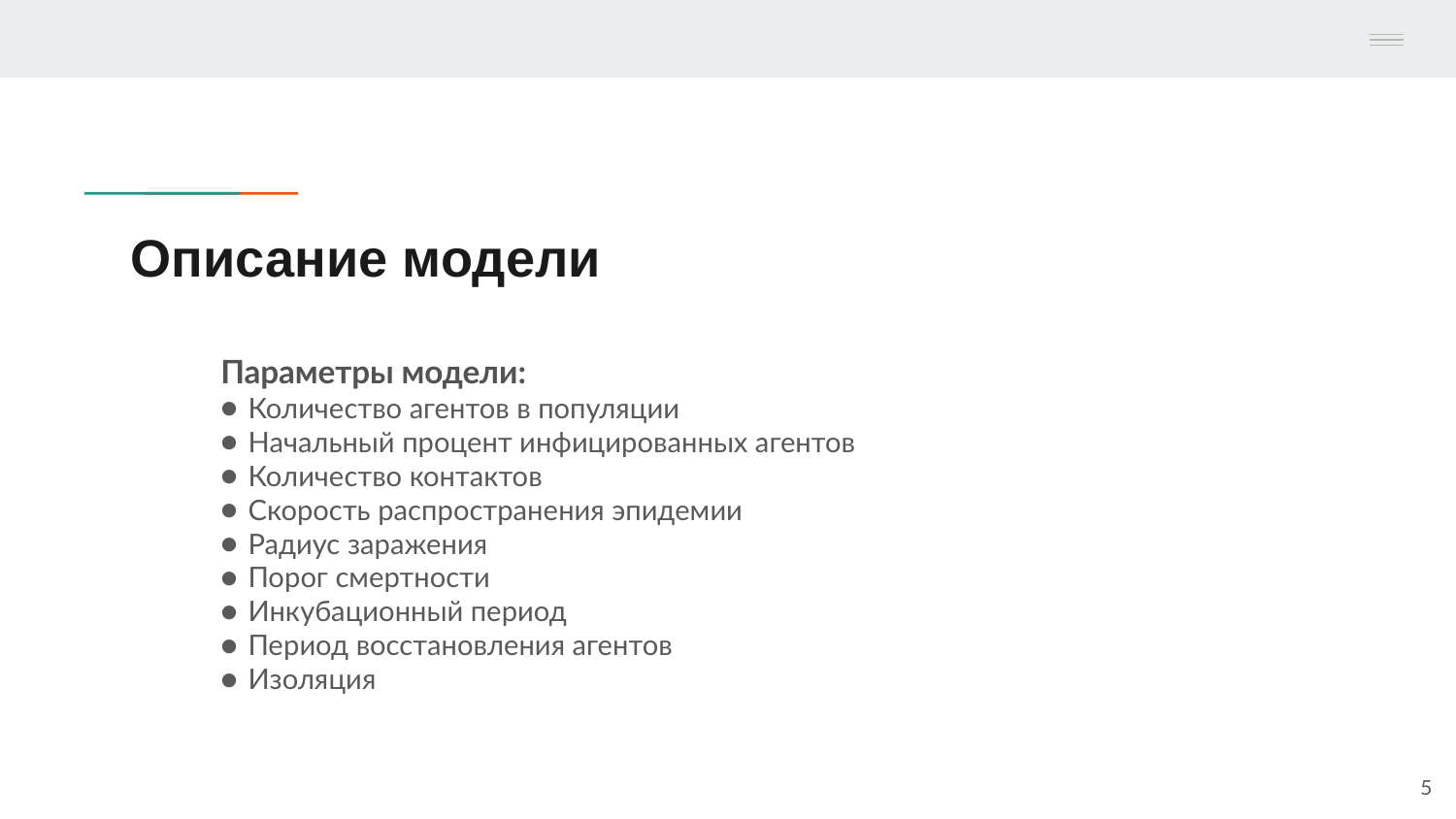

# Описание модели
Параметры модели:
Количество агентов в популяции
Начальный процент инфицированных агентов
Количество контактов
Скорость распространения эпидемии
Радиус заражения
Порог смертности
Инкубационный период
Период восстановления агентов
Изоляция

5